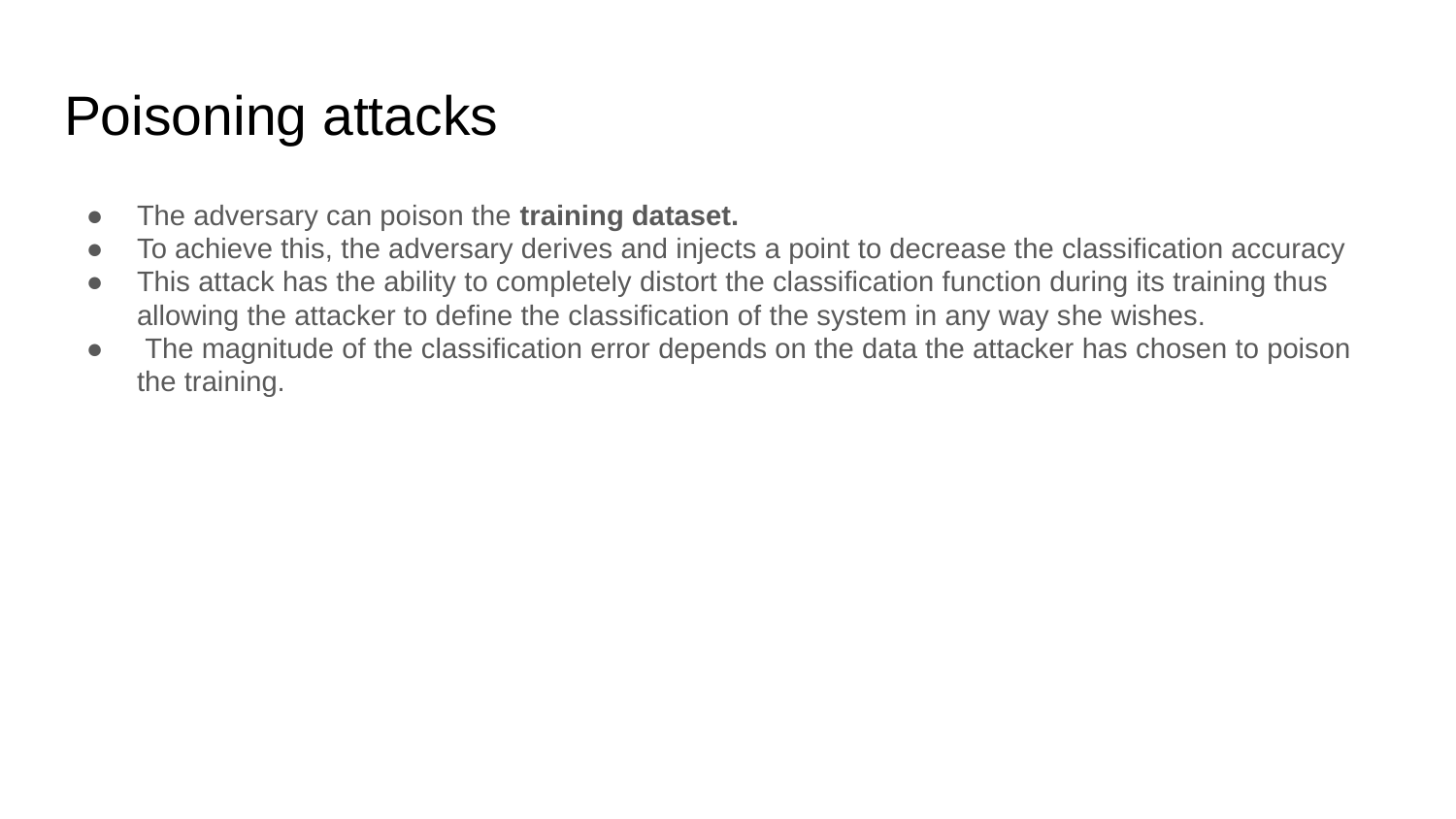

# Poisoning attacks
The adversary can poison the training dataset.
To achieve this, the adversary derives and injects a point to decrease the classification accuracy
This attack has the ability to completely distort the classification function during its training thus allowing the attacker to define the classification of the system in any way she wishes.
 The magnitude of the classification error depends on the data the attacker has chosen to poison the training.